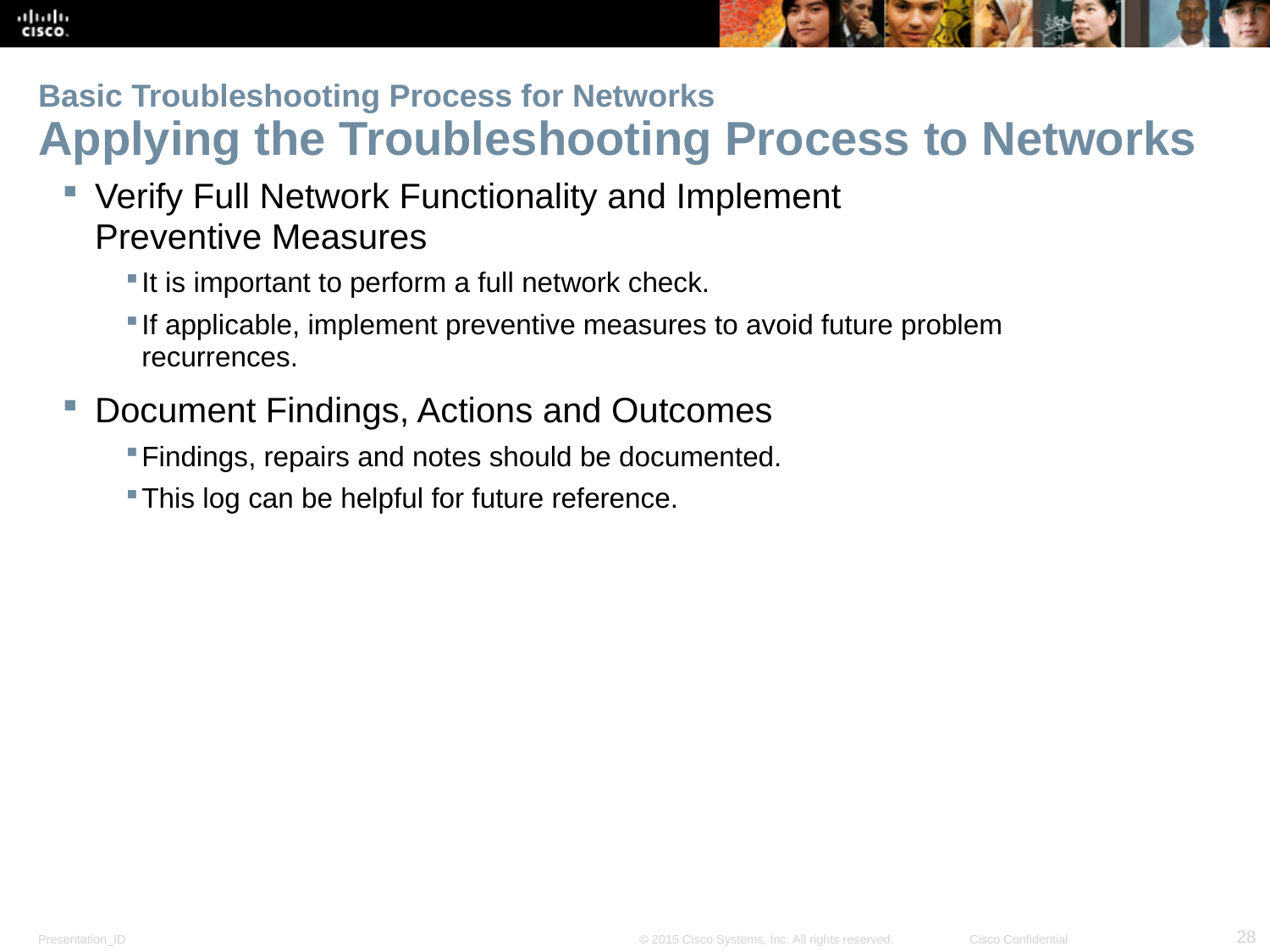

# Basic Troubleshooting Process for Networks Applying the Troubleshooting Process to Networks
Verify Full Network Functionality and Implement Preventive Measures
It is important to perform a full network check.
If applicable, implement preventive measures to avoid future problem recurrences.
Document Findings, Actions and Outcomes
Findings, repairs and notes should be documented.
This log can be helpful for future reference.